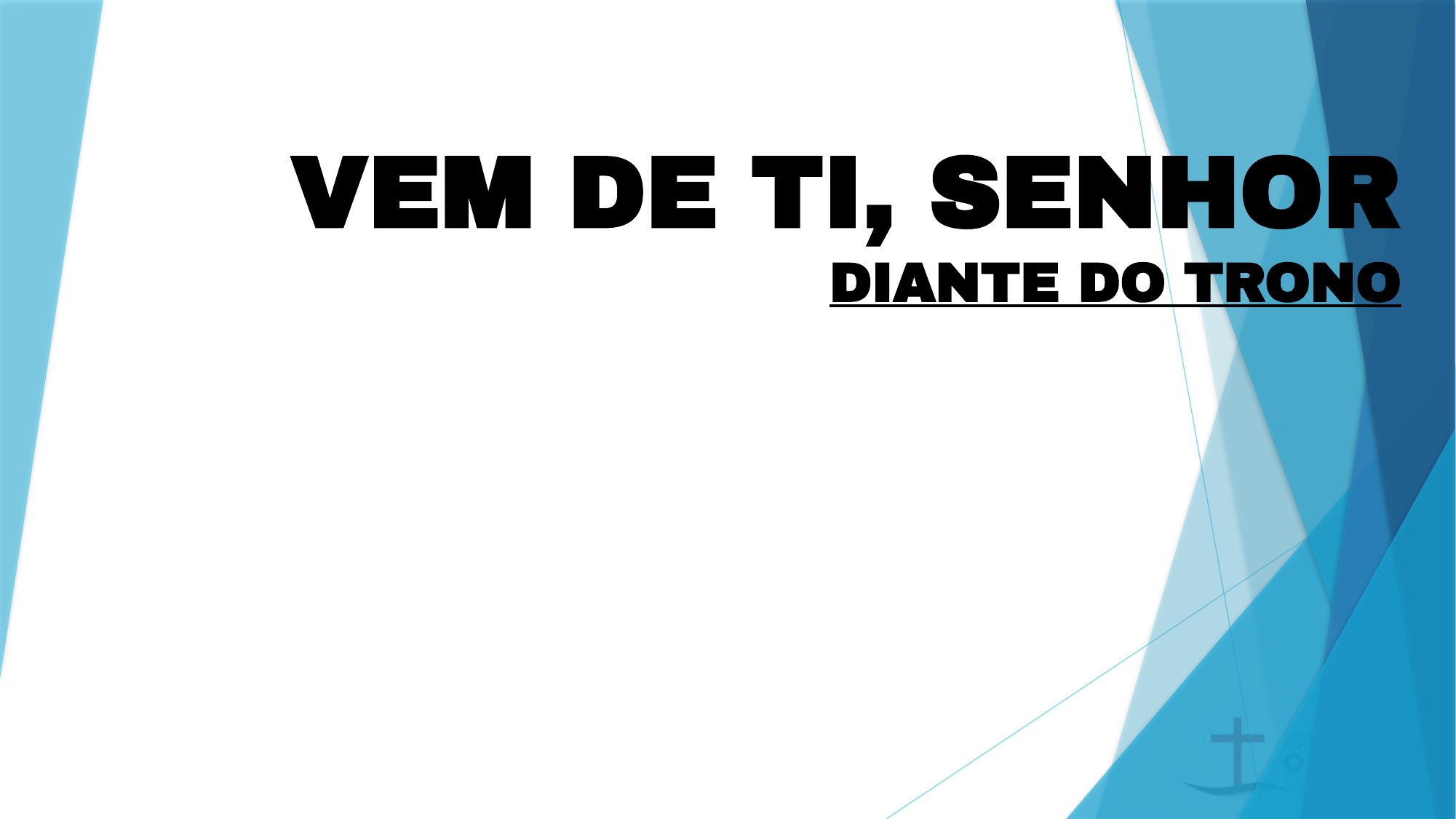

# VEM DE TI, SENHOR DIANTE DO TRONO